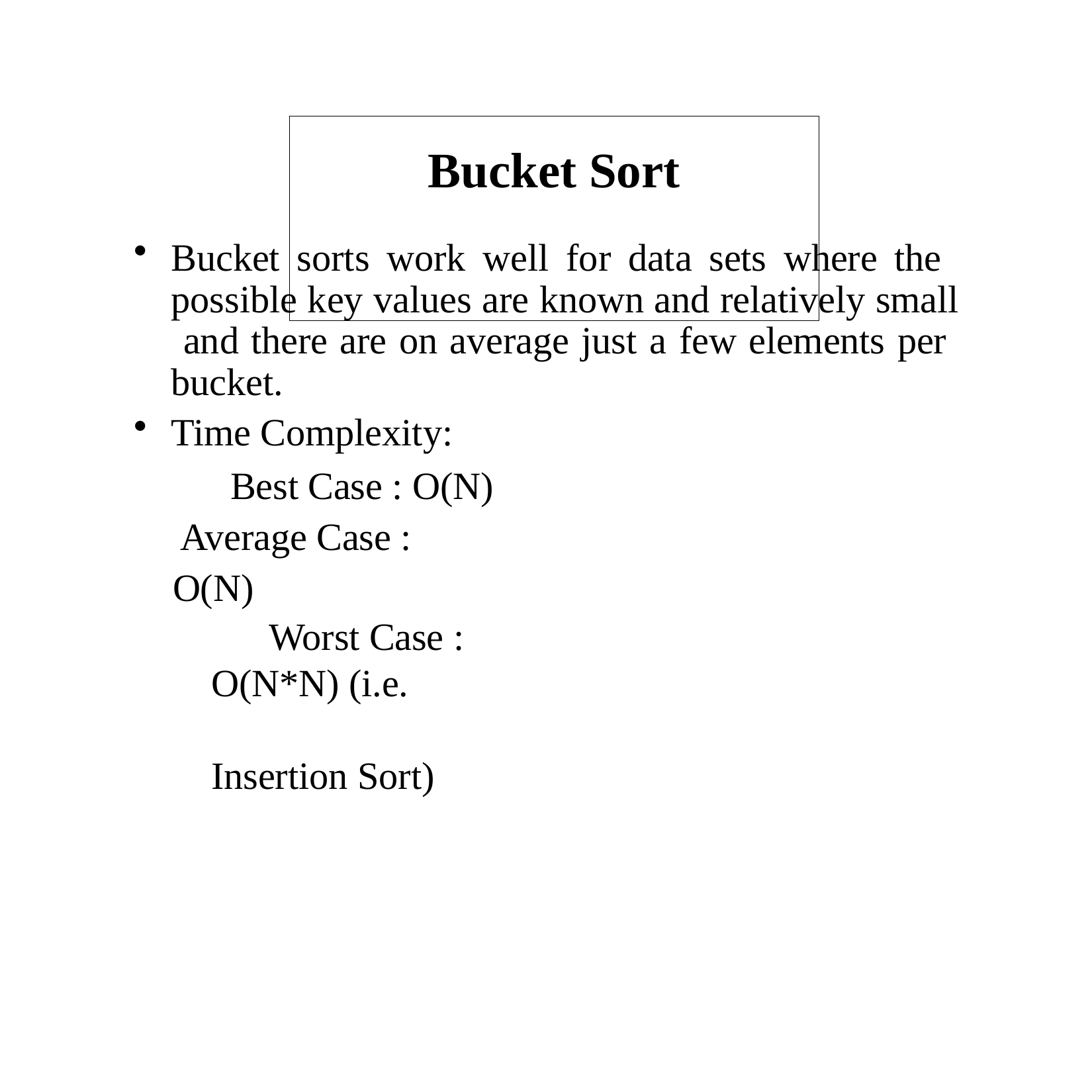

# Bucket Sort
Bucket sorts work well for data sets where the  possible key values are known and relatively small  and there are on average just a few elements per  bucket.
Time Complexity:
Best Case : O(N)  Average Case : O(N)
Worst Case : O(N*N) (i.e.	Insertion Sort)